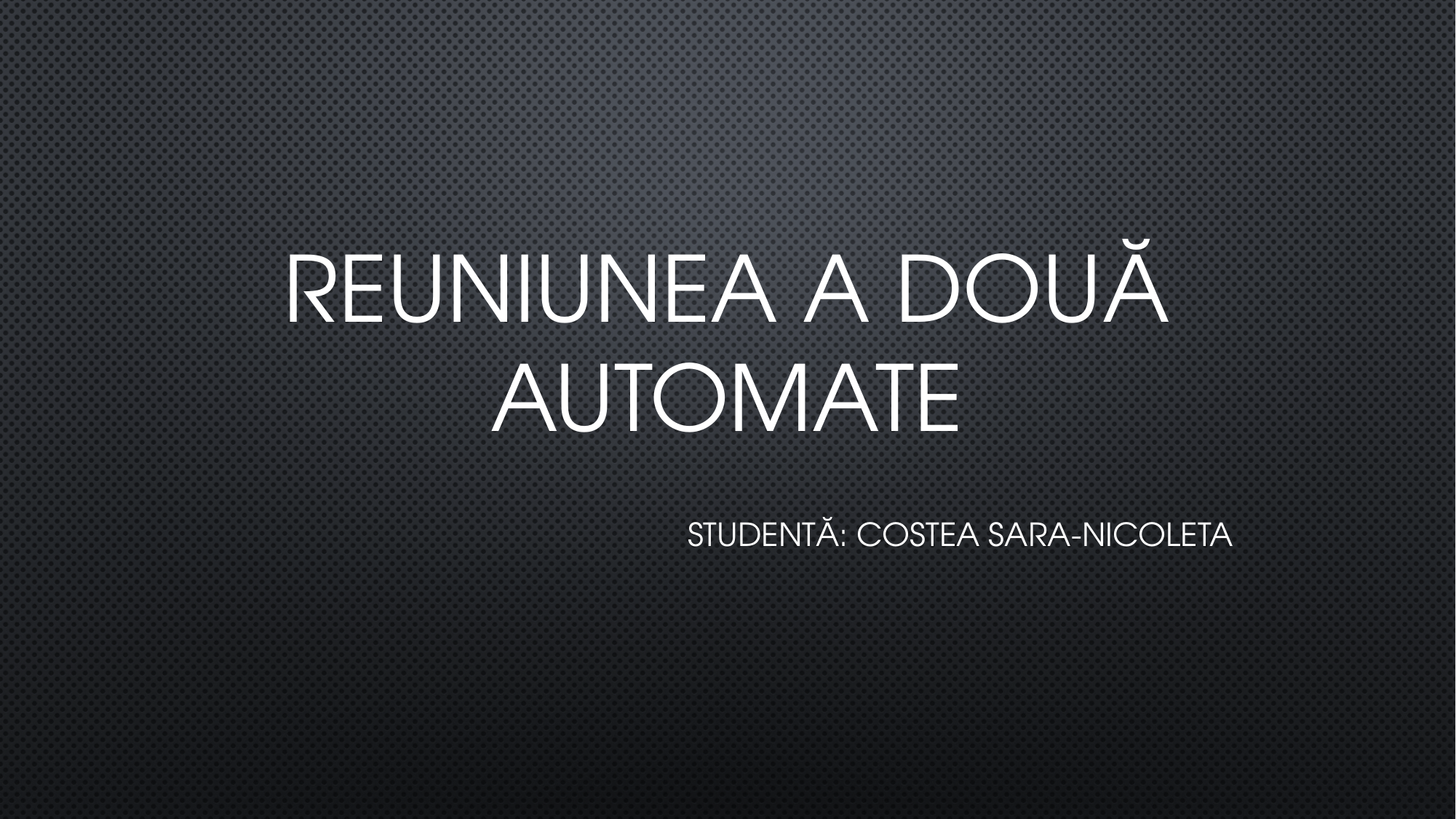

# Reuniunea a două automate
Studentă: Costea Sara-Nicoleta